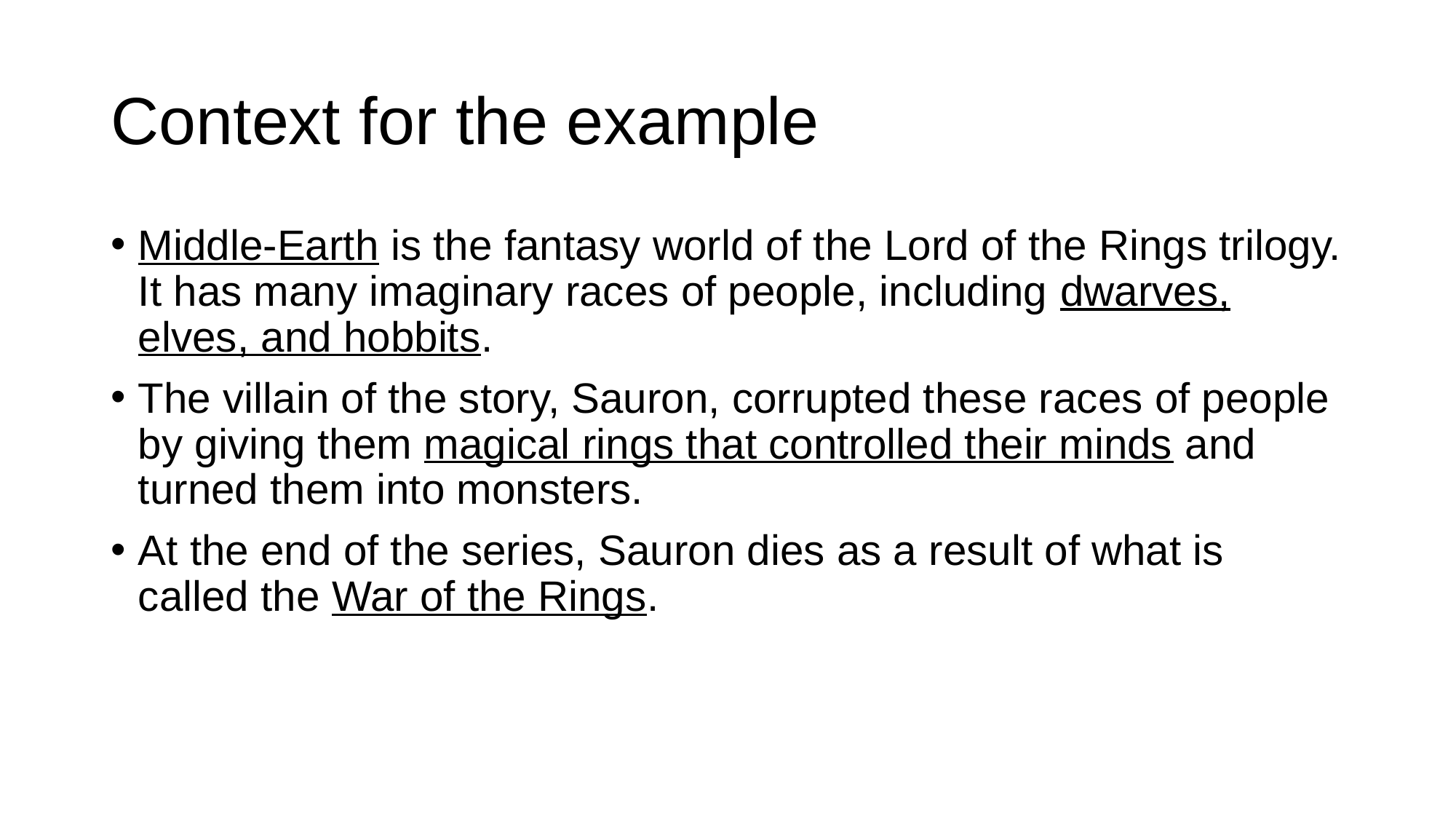

# Context for the example
Middle-Earth is the fantasy world of the Lord of the Rings trilogy. It has many imaginary races of people, including dwarves, elves, and hobbits.
The villain of the story, Sauron, corrupted these races of people by giving them magical rings that controlled their minds and turned them into monsters.
At the end of the series, Sauron dies as a result of what is called the War of the Rings.